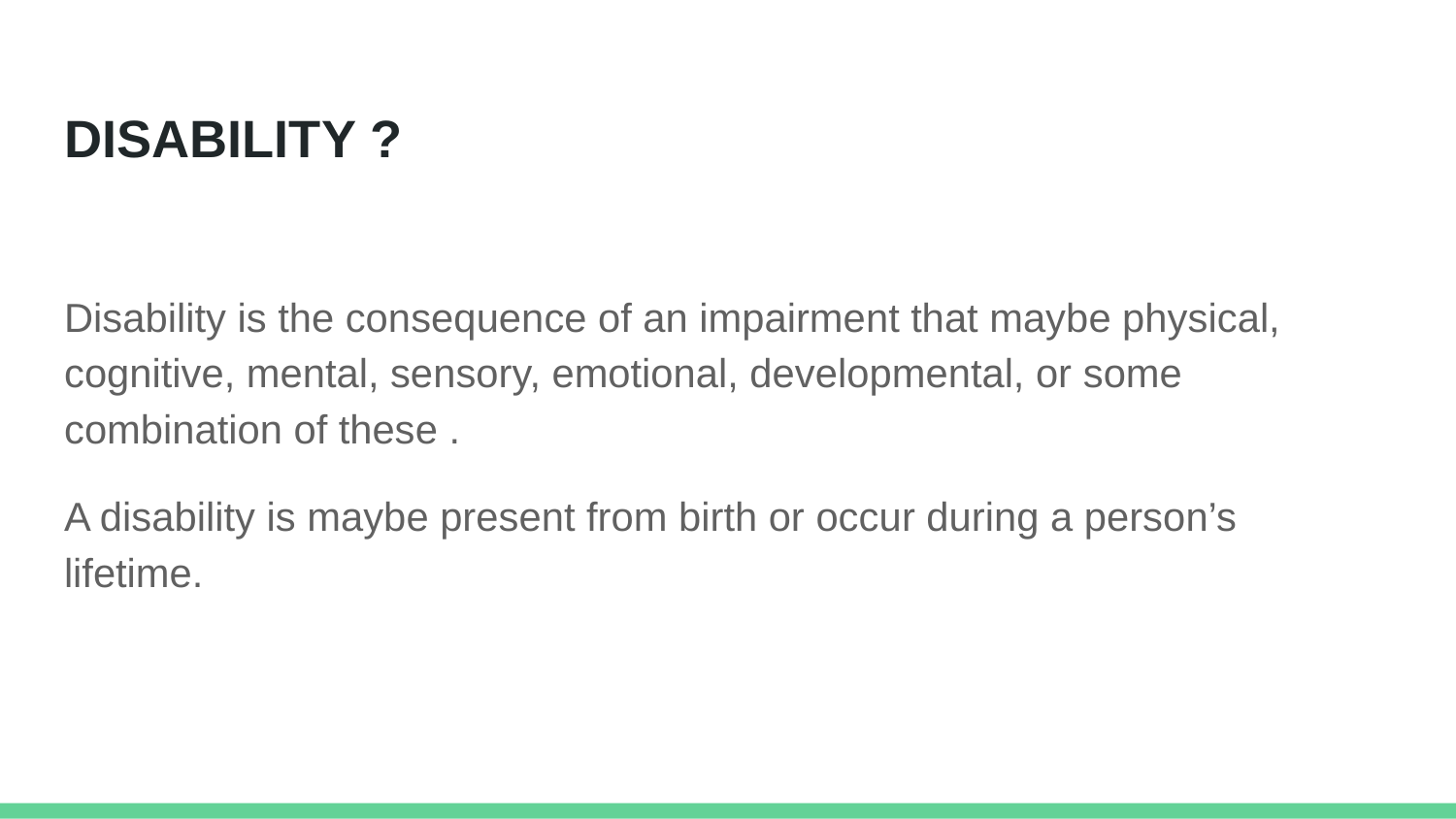

# DISABILITY ?
Disability is the consequence of an impairment that maybe physical, cognitive, mental, sensory, emotional, developmental, or some combination of these .
A disability is maybe present from birth or occur during a person’s lifetime.